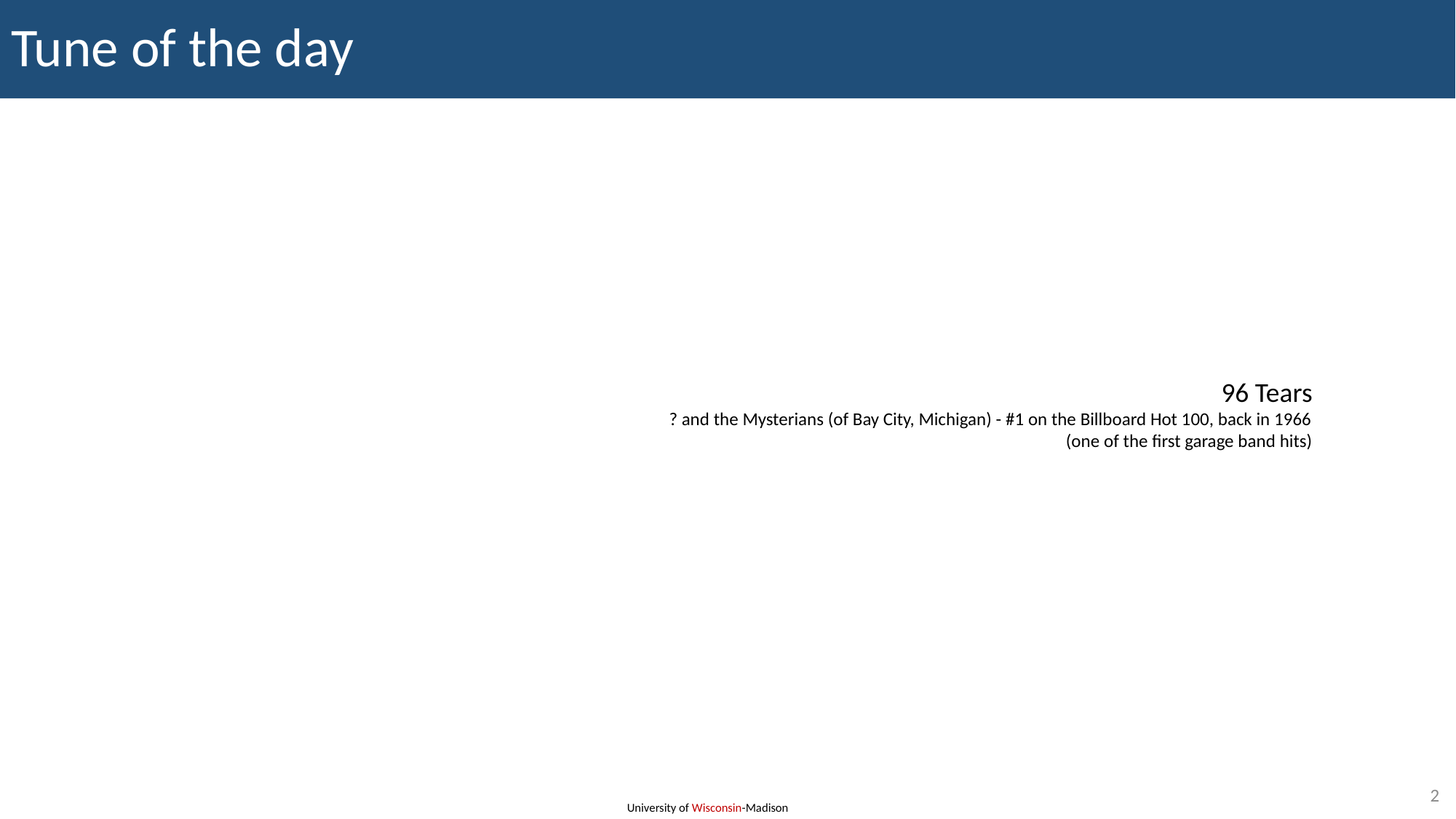

# Tune of the day
96 Tears
? and the Mysterians (of Bay City, Michigan) - #1 on the Billboard Hot 100, back in 1966
(one of the first garage band hits)
2